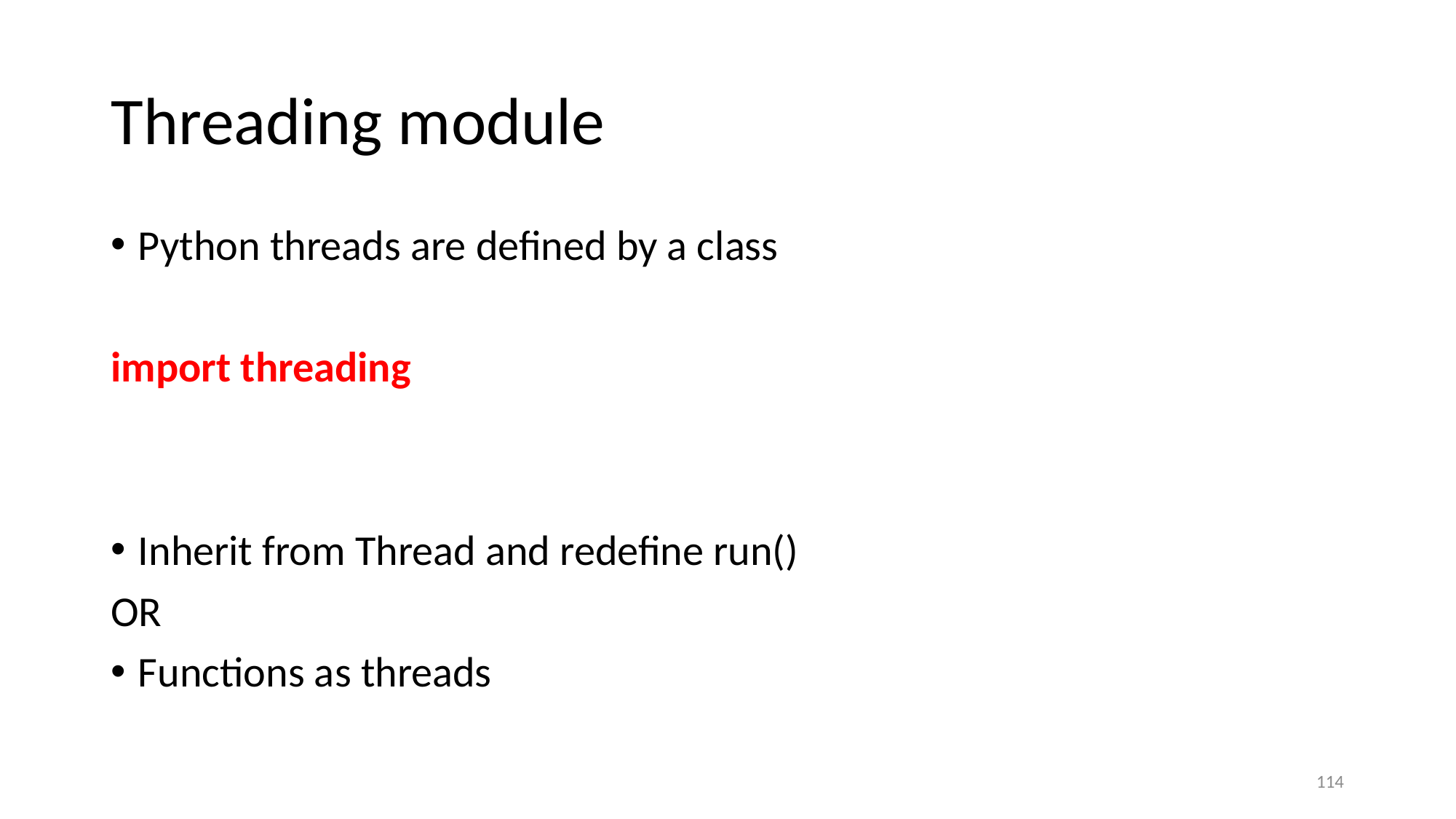

# Threading module
Python threads are defined by a class

import threading

Inherit from Thread and redefine run()
OR
Functions as threads

114